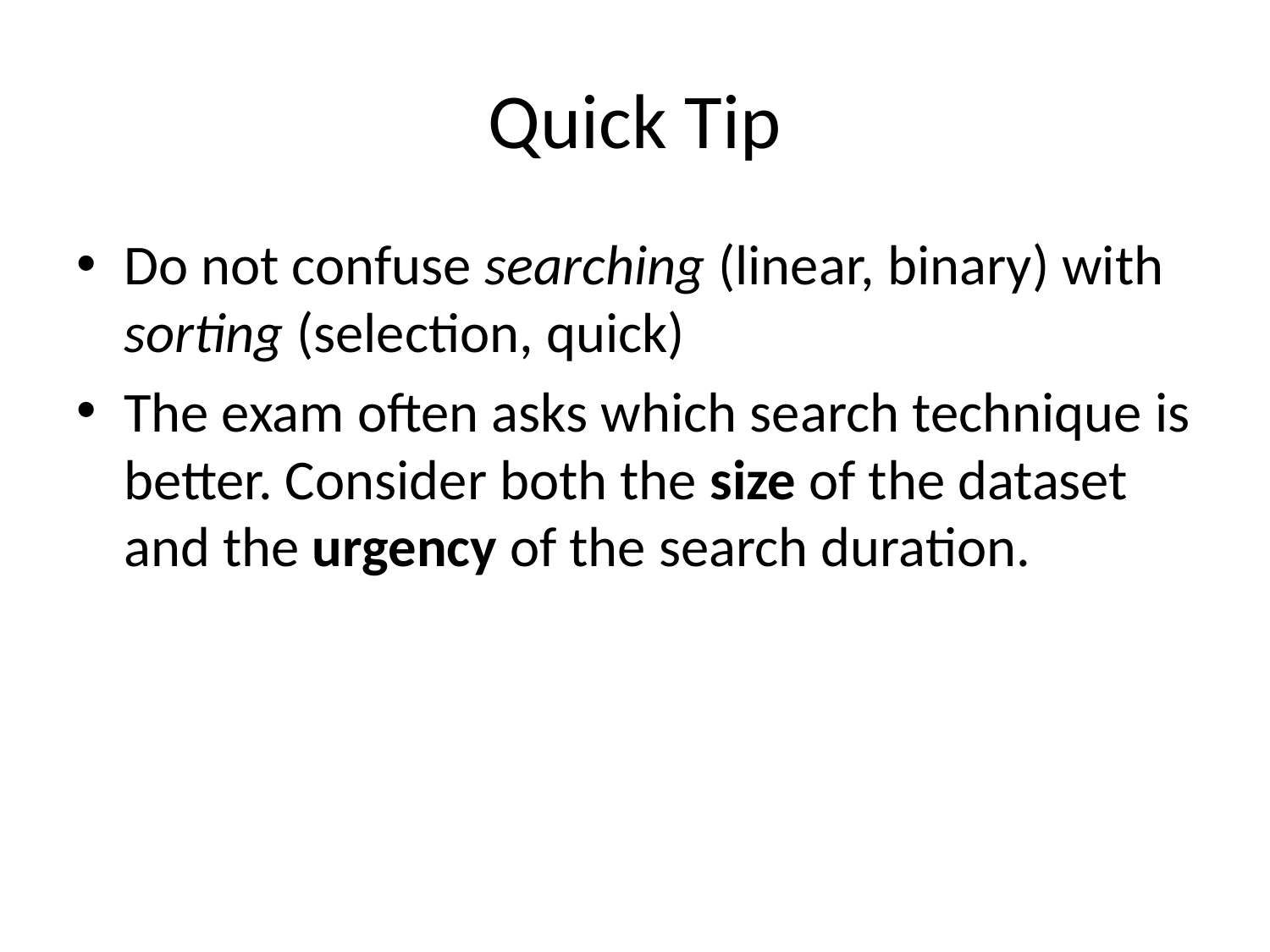

# Quick Tip
Do not confuse searching (linear, binary) with sorting (selection, quick)
The exam often asks which search technique is better. Consider both the size of the dataset and the urgency of the search duration.